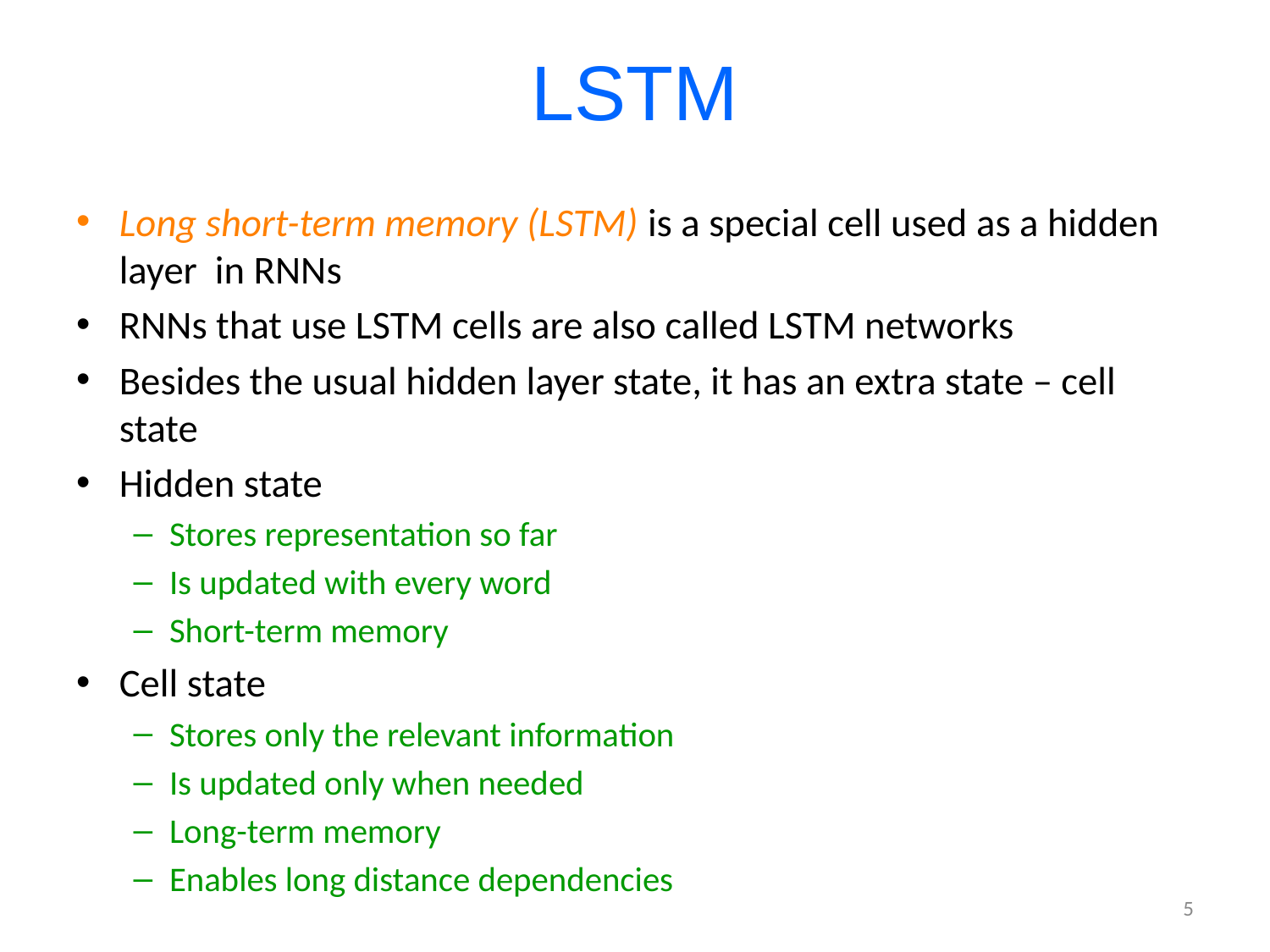

# LSTM
Long short-term memory (LSTM) is a special cell used as a hidden layer  in RNNs
RNNs that use LSTM cells are also called LSTM networks
Besides the usual hidden layer state, it has an extra state – cell state
Hidden state
Stores representation so far
Is updated with every word
Short-term memory
Cell state
Stores only the relevant information
Is updated only when needed
Long-term memory
Enables long distance dependencies
5